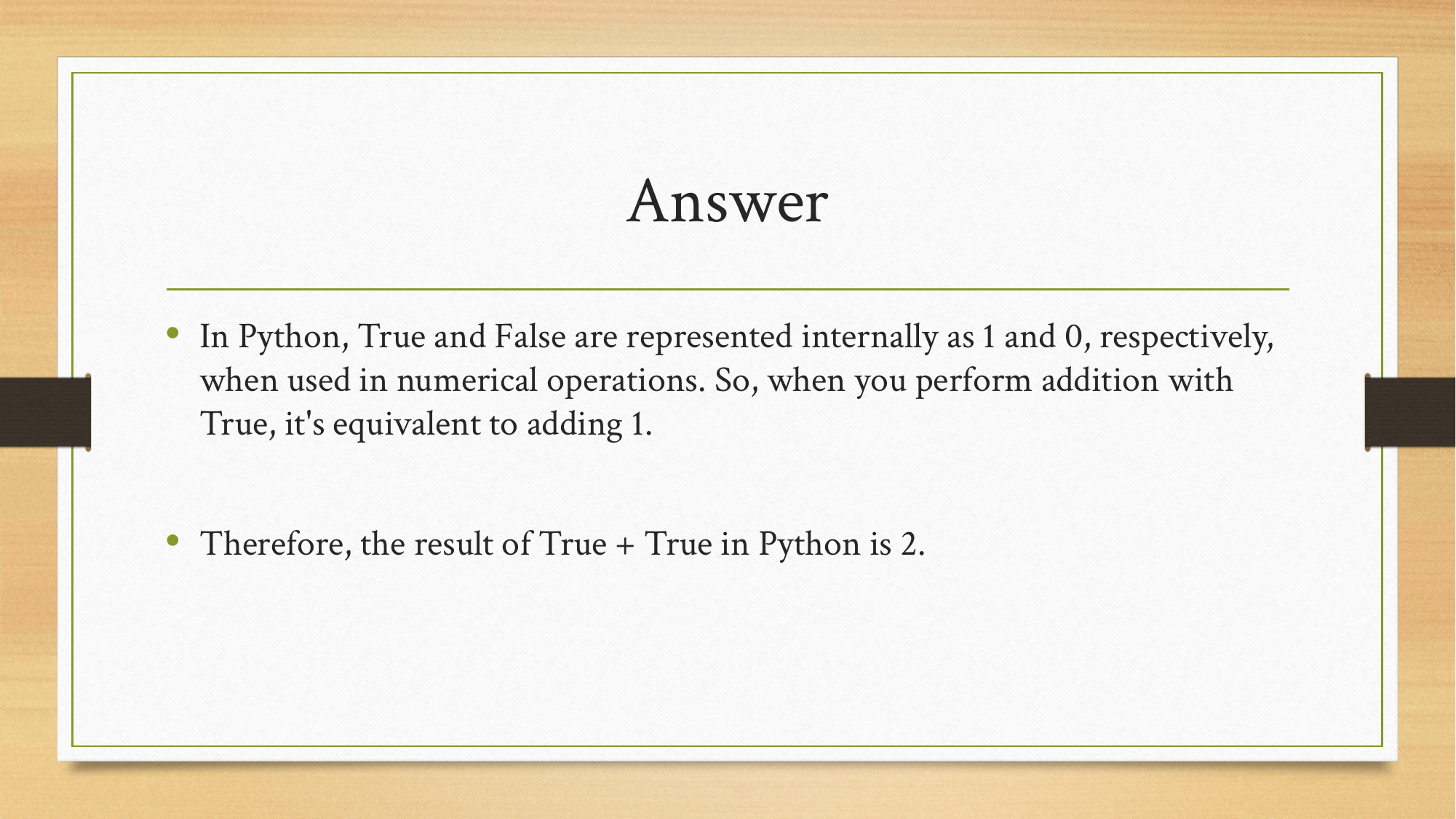

# Answer
In Python, True and False are represented internally as 1 and 0, respectively, when used in numerical operations. So, when you perform addition with True, it's equivalent to adding 1.

Therefore, the result of True + True in Python is 2.